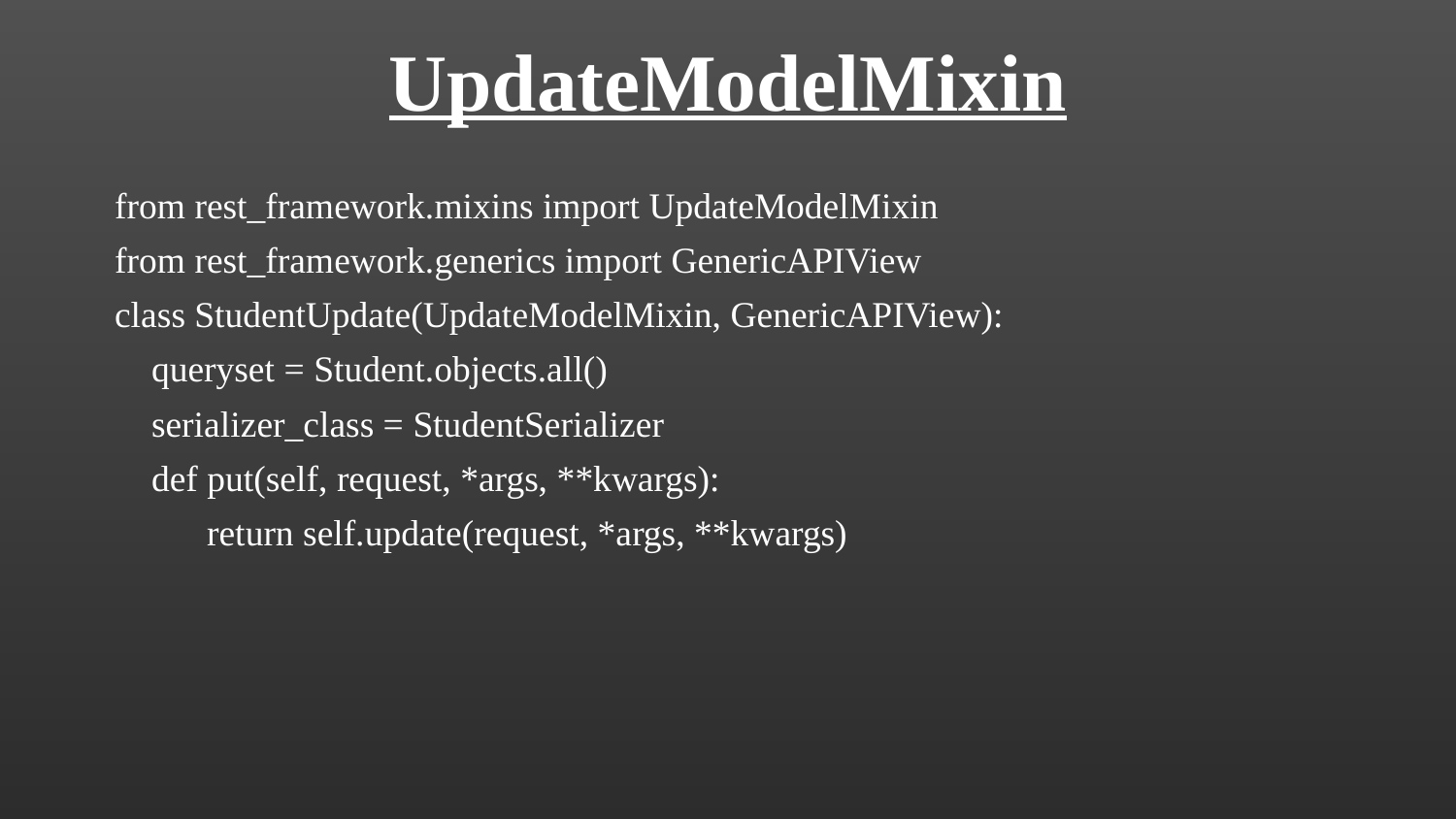

# UpdateModelMixin
from rest_framework.mixins import UpdateModelMixin
from rest_framework.generics import GenericAPIView
class StudentUpdate(UpdateModelMixin, GenericAPIView):
    queryset = Student.objects.all()
    serializer_class = StudentSerializer
    def put(self, request, *args, **kwargs):
          return self.update(request, *args, **kwargs)